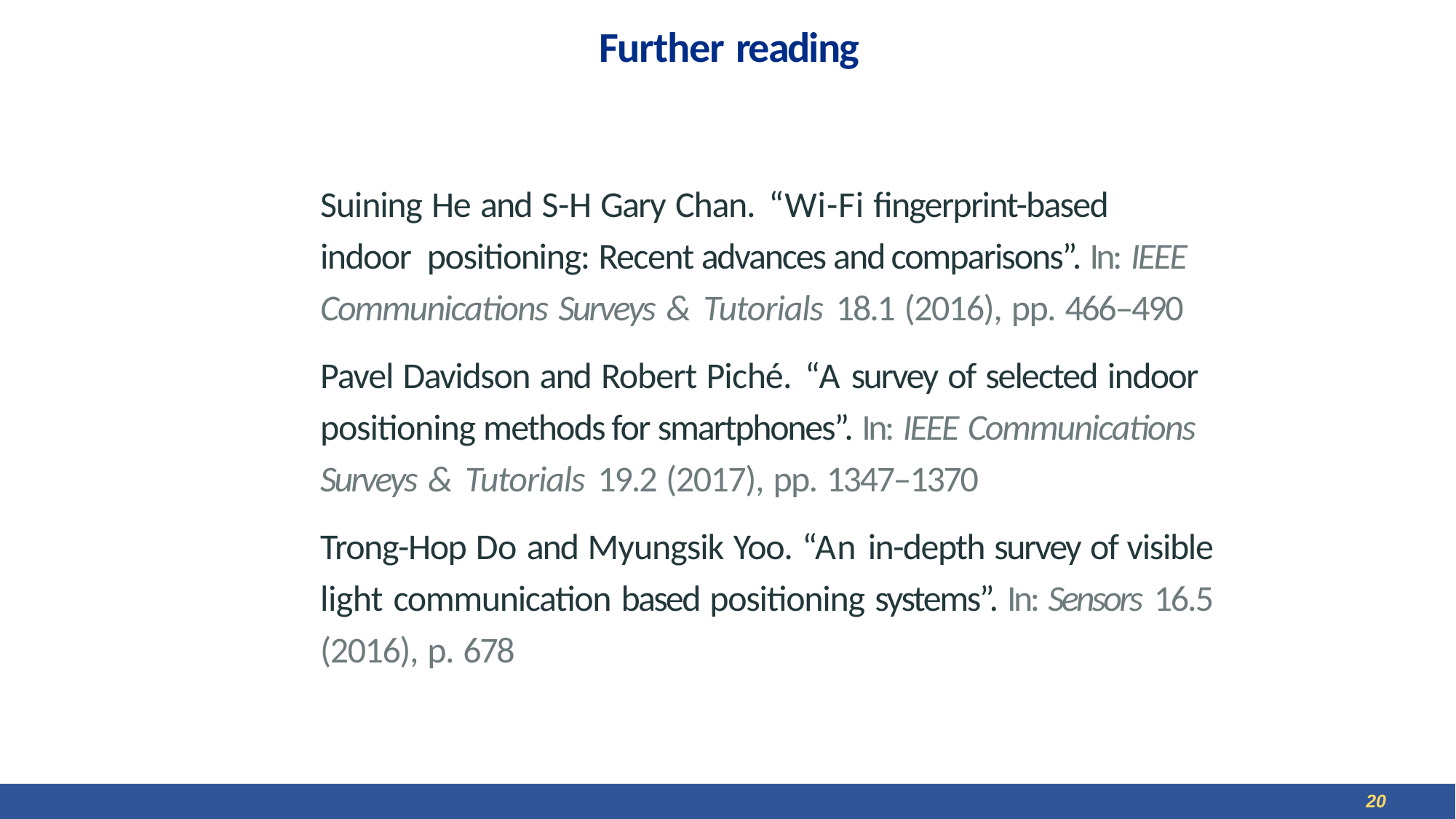

# Further reading
Suining He and S-H Gary Chan. “Wi-Fi fingerprint-based indoor  positioning: Recent advances and comparisons”. In: IEEE  Communications Surveys & Tutorials 18.1 (2016), pp. 466–490
Pavel Davidson and Robert Piché. “A survey of selected indoor  positioning methods for smartphones”. In: IEEE Communications  Surveys & Tutorials 19.2 (2017), pp. 1347–1370
Trong-Hop Do and Myungsik Yoo. “An in-depth survey of visible  light communication based positioning systems”. In: Sensors 16.5  (2016), p. 678